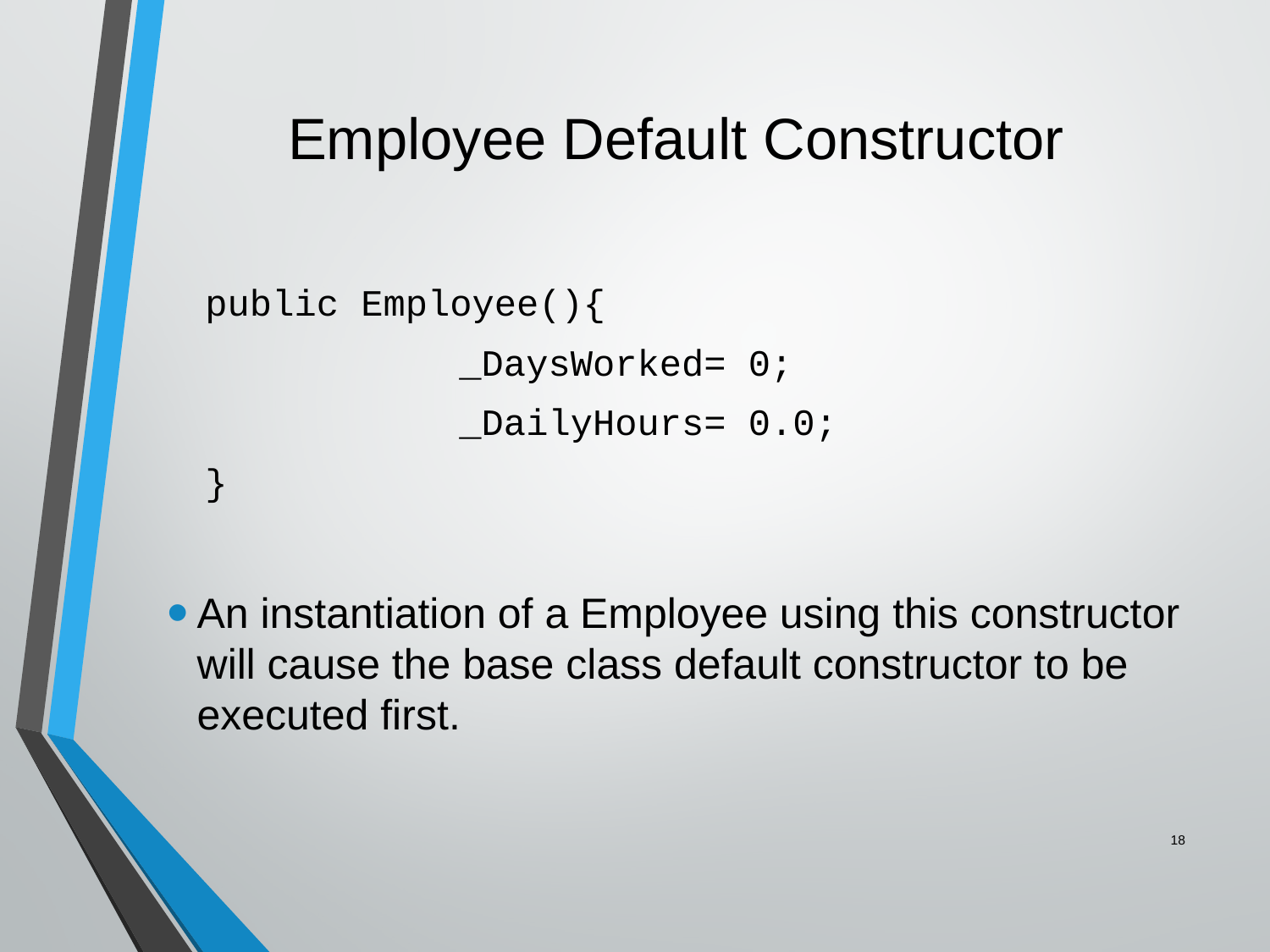

# Employee Default Constructor
public Employee(){
		_DaysWorked= 0;
		_DailyHours= 0.0;
}

An instantiation of a Employee using this constructor will cause the base class default constructor to be executed first.
18